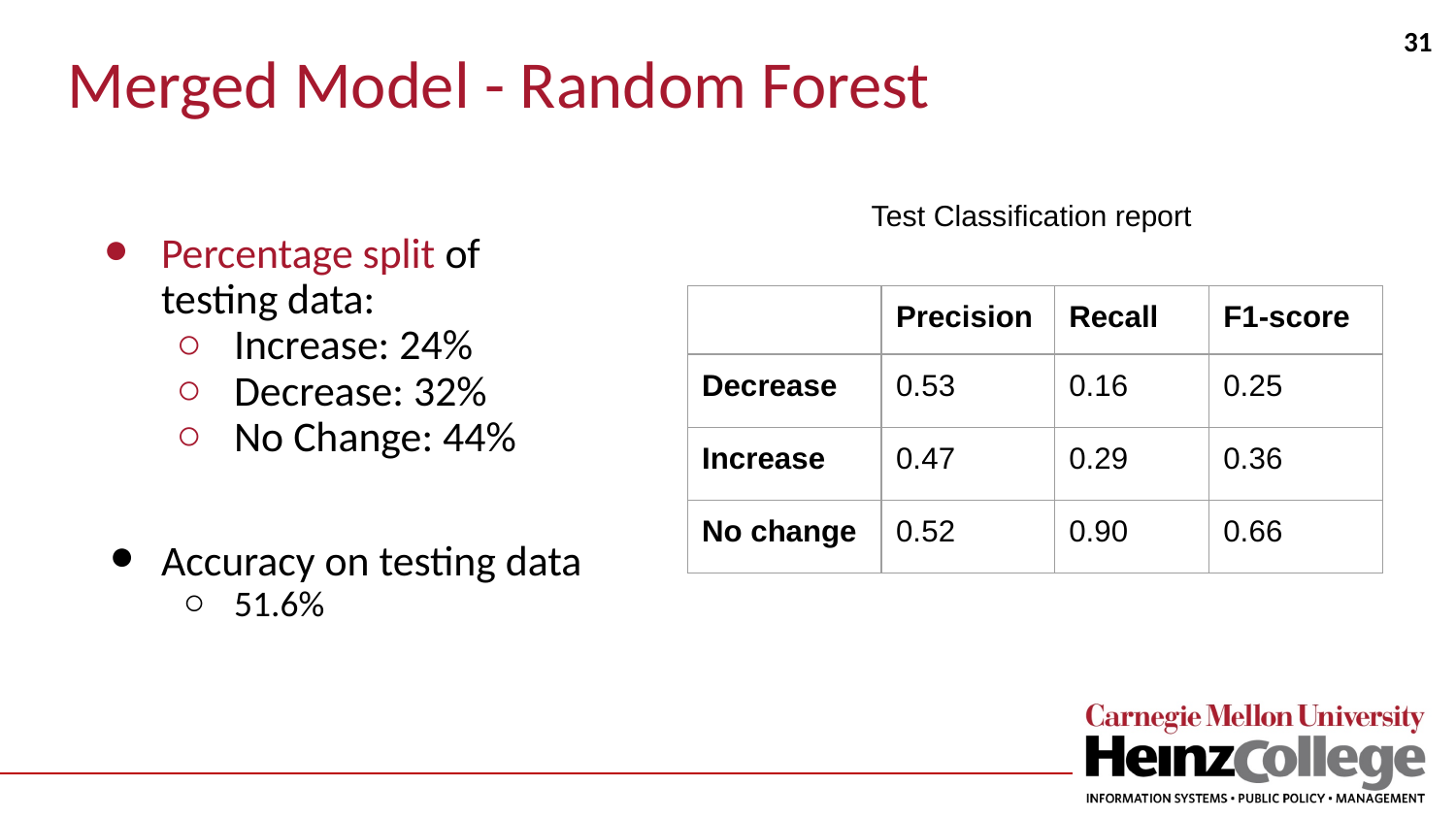

31
# Merged Model - Random Forest
Test Classification report
Percentage split of  testing data:
Increase: 24%
Decrease: 32%
No Change: 44%

Accuracy on testing data
51.6%

|  | Precision | Recall | F1-score |
| --- | --- | --- | --- |
| Decrease | 0.53 | 0.16 | 0.25 |
| Increase | 0.47 | 0.29 | 0.36 |
| No change | 0.52 | 0.90 | 0.66 |